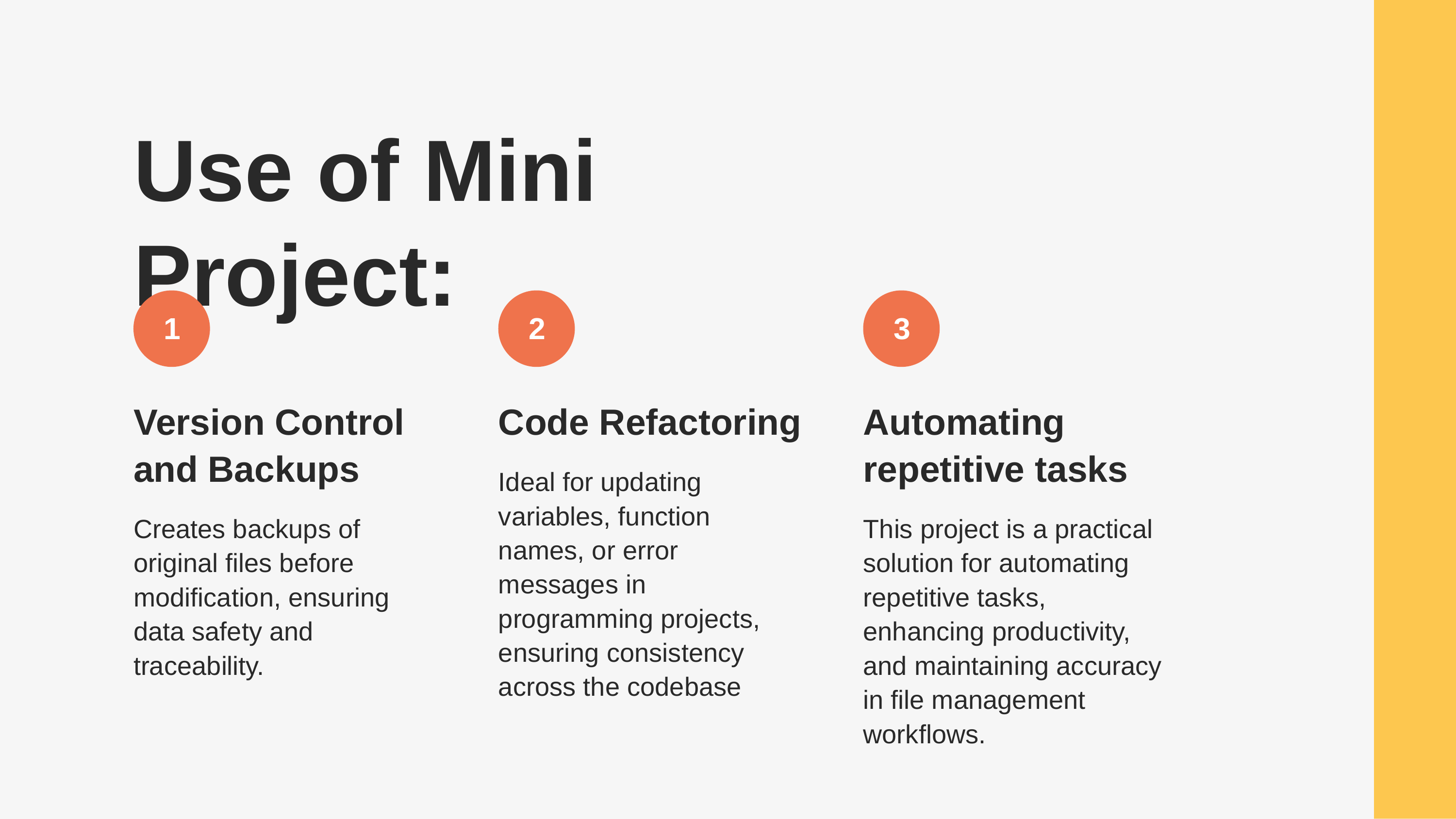

Use of Mini Project:

1

2

3
Version Control and Backups
Creates backups of original files before modification, ensuring data safety and traceability.
Code Refactoring
Ideal for updating variables, function names, or error messages in programming projects, ensuring consistency across the codebase
Automating repetitive tasks
This project is a practical solution for automating repetitive tasks, enhancing productivity, and maintaining accuracy in file management workflows.